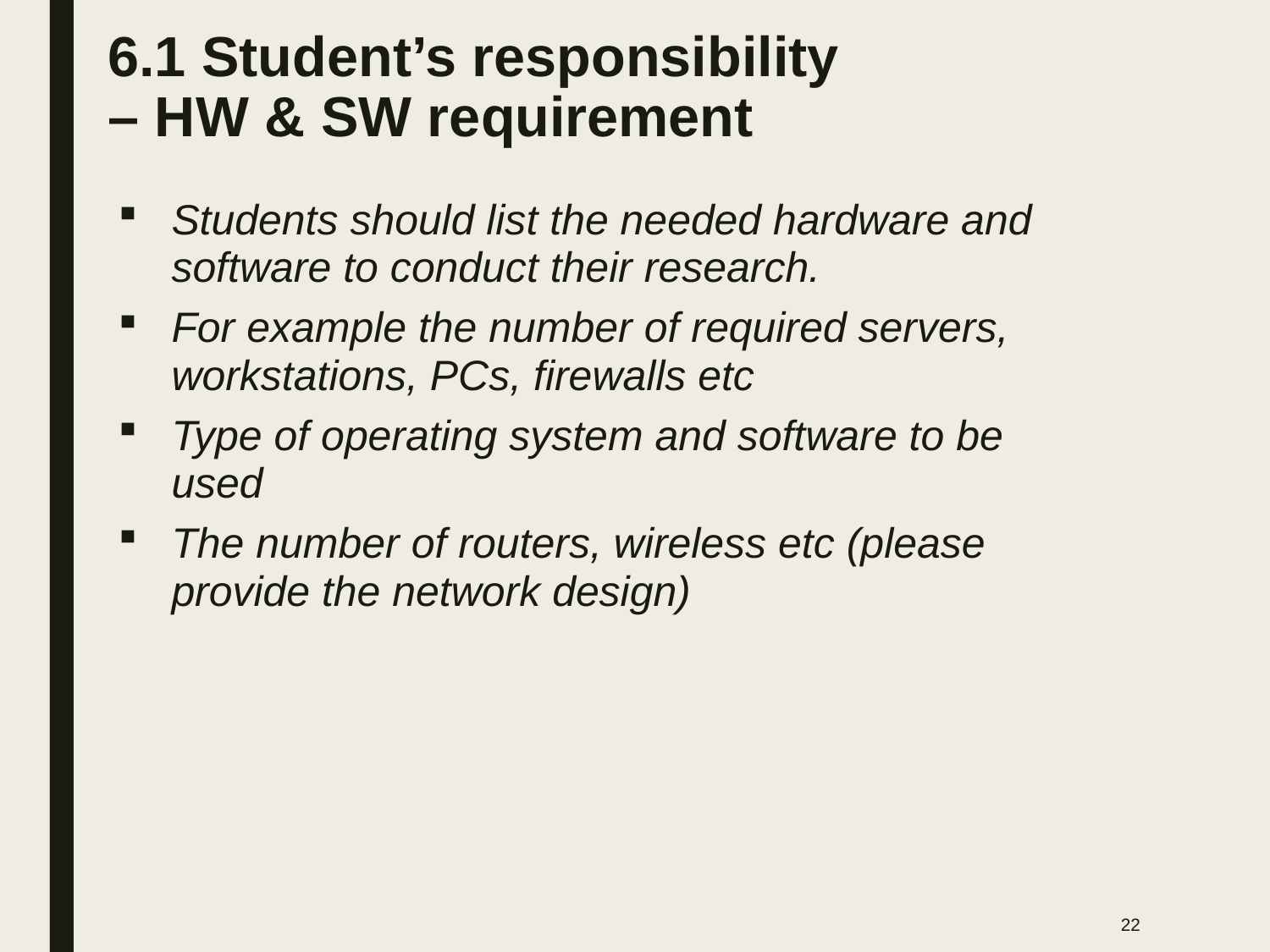

# 6.1 Student’s responsibility – HW & SW requirement
Students should list the needed hardware and software to conduct their research.
For example the number of required servers, workstations, PCs, firewalls etc
Type of operating system and software to be used
The number of routers, wireless etc (please provide the network design)

22